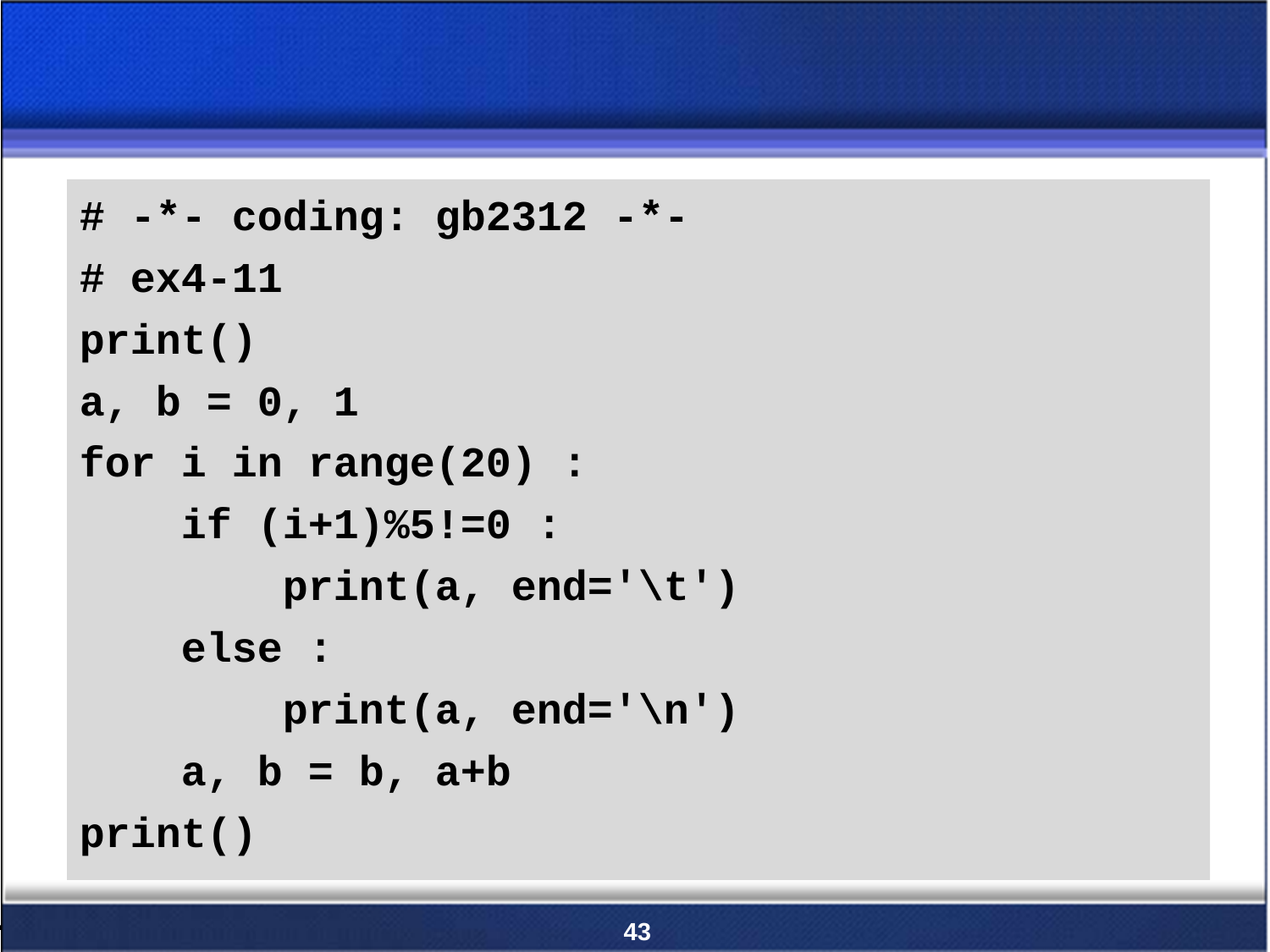

#
# -*- coding: gb2312 -*-
# ex4-11
print()
a, b = 0, 1
for i in range(20) :
    if (i+1)%5!=0 :
        print(a, end='\t')
    else :
        print(a, end='\n')
    a, b = b, a+b
print()

43